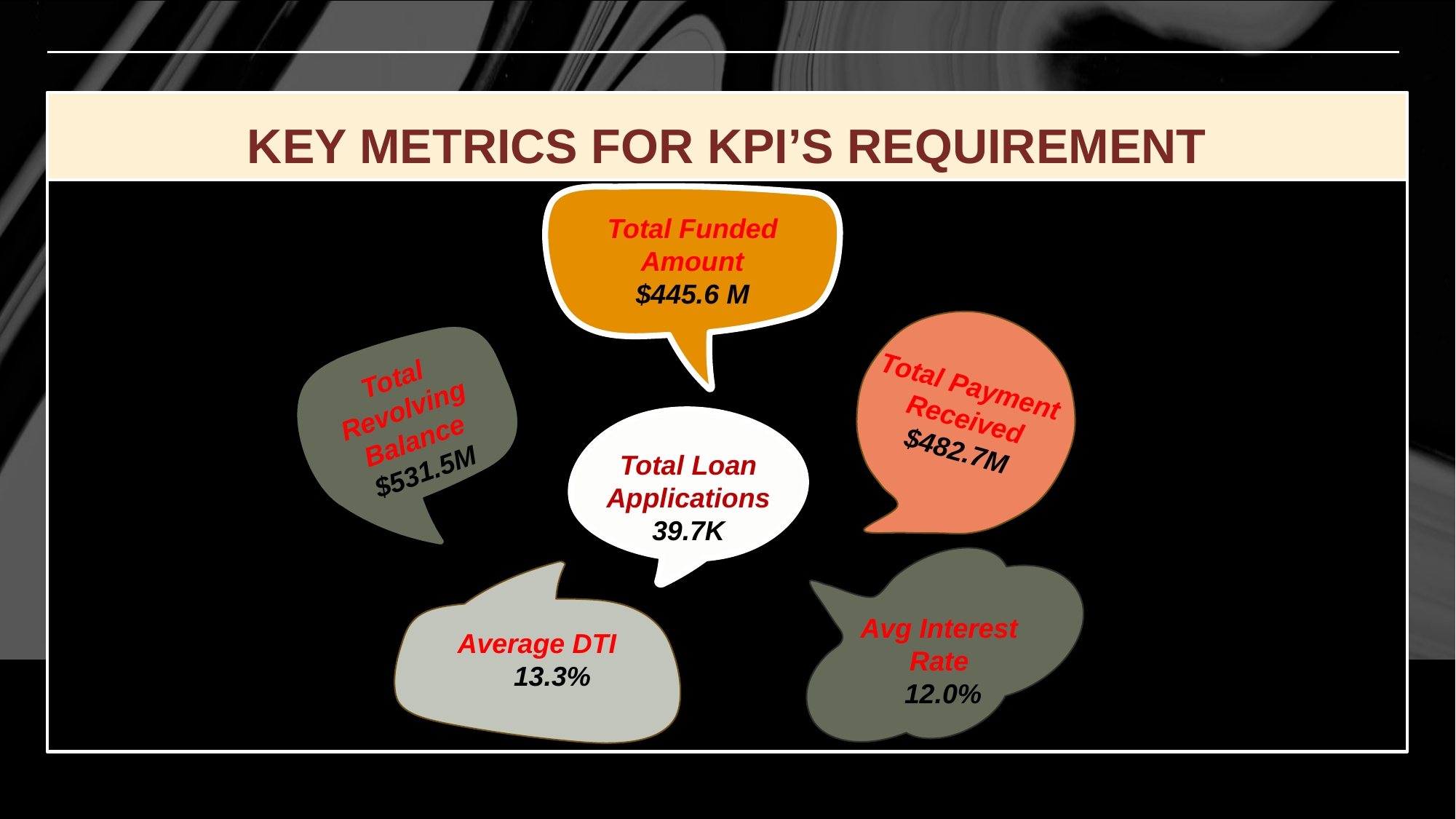

# Key Metrics for KPI’s Requirement

Total Funded
Amount
$445.6 M

Total Payment
Received
$482.7M
Total Revolving Balance
$531.5M

Total Loan Applications
39.7K

Avg Interest Rate
 12.0%

Average DTI
    13.3%